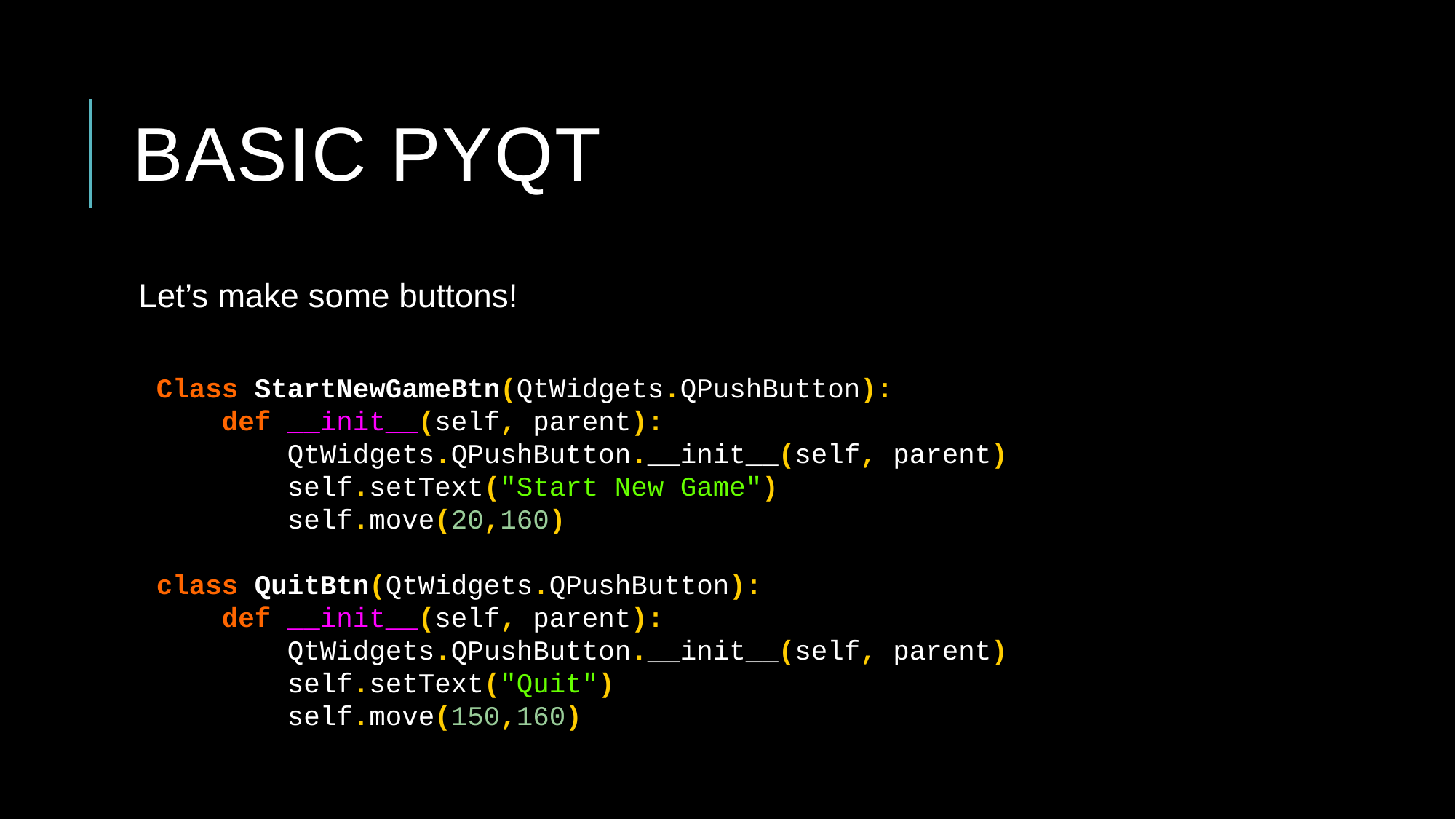

# BASIC PyQT
Let’s make some buttons!
Class StartNewGameBtn(QtWidgets.QPushButton):
    def __init__(self, parent):
        QtWidgets.QPushButton.__init__(self, parent)
        self.setText("Start New Game")
        self.move(20,160)
class QuitBtn(QtWidgets.QPushButton):
    def __init__(self, parent):
        QtWidgets.QPushButton.__init__(self, parent)
        self.setText("Quit")
        self.move(150,160)